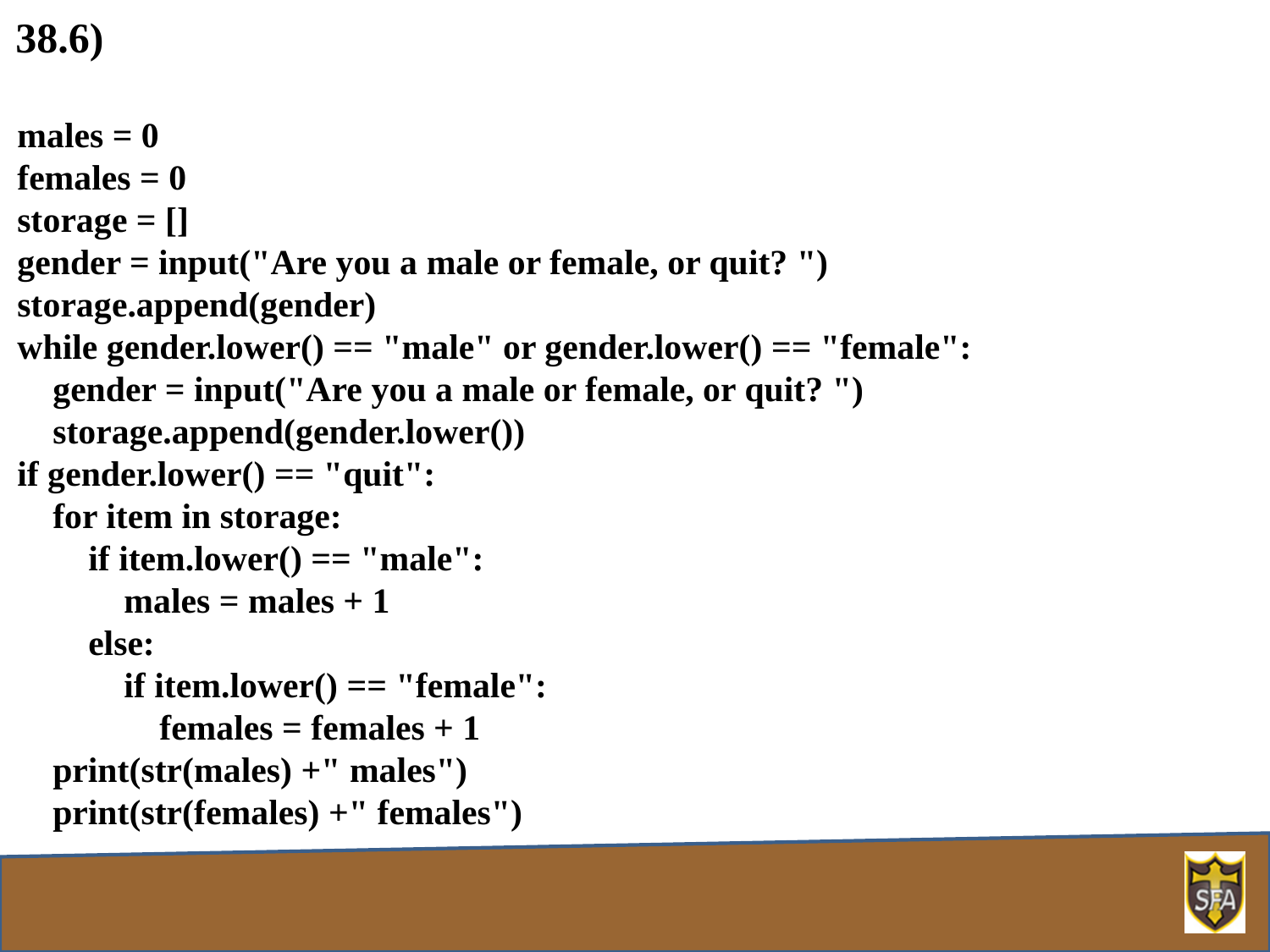

38.6)
males = 0
females = 0
storage = []
gender = input("Are you a male or female, or quit? ")
storage.append(gender)
while gender.lower() == "male" or gender.lower() == "female":
    gender = input("Are you a male or female, or quit? ")
    storage.append(gender.lower())
if gender.lower() == "quit":
    for item in storage:
        if item.lower() == "male":
            males = males + 1
        else:
            if item.lower() == "female":
                females = females + 1
    print(str(males) +" males")
    print(str(females) +" females")